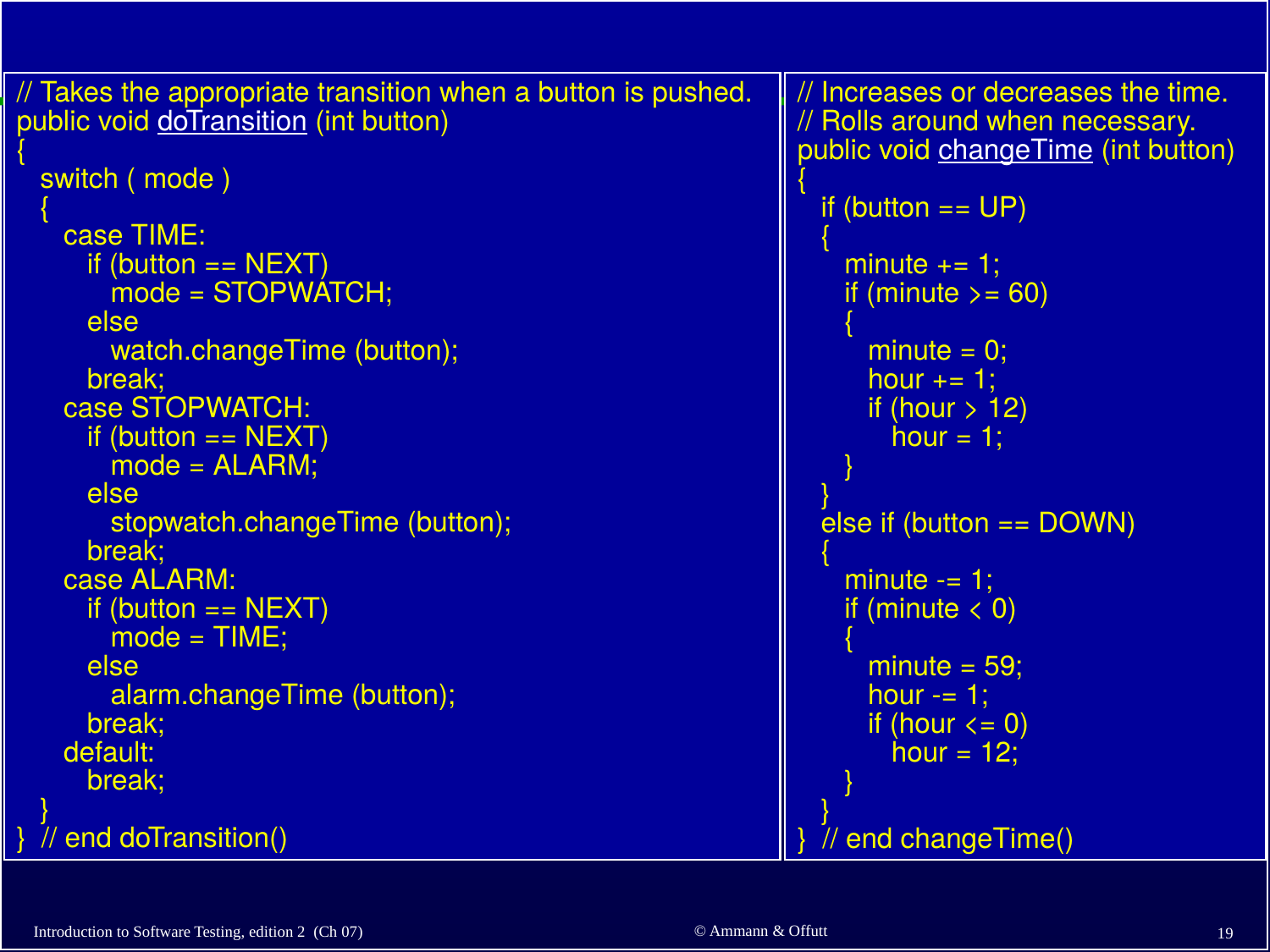

// Takes the appropriate transition when a button is pushed.
public void doTransition (int button)
{
   switch ( mode )
   {
      case TIME:
         if (button == NEXT)
            mode = STOPWATCH;
         else
            watch.changeTime (button);
         break;
      case STOPWATCH:
         if (button == NEXT)
            mode = ALARM;
         else
            stopwatch.changeTime (button);
         break;
      case ALARM:
         if (button == NEXT)
            mode = TIME;
         else
            alarm.changeTime (button);
         break;
      default:
         break;
   }
}  // end doTransition()
// Increases or decreases the time.
// Rolls around when necessary.
public void changeTime (int button)
{
   if (button == UP)
   {
      minute += 1;
      if (minute >= 60)
      {
         minute = 0;
         hour += 1;
         if (hour > 12)
            hour = 1;
      }
   }
   else if (button == DOWN)
   {
      minute -= 1;
      if (minute < 0)
      {
         minute = 59;
         hour -= 1;
         if (hour <= 0)
            hour = 12;
      }
   }
}  // end changeTime()
© Ammann & Offutt
Introduction to Software Testing, edition 2  (Ch 07)
19